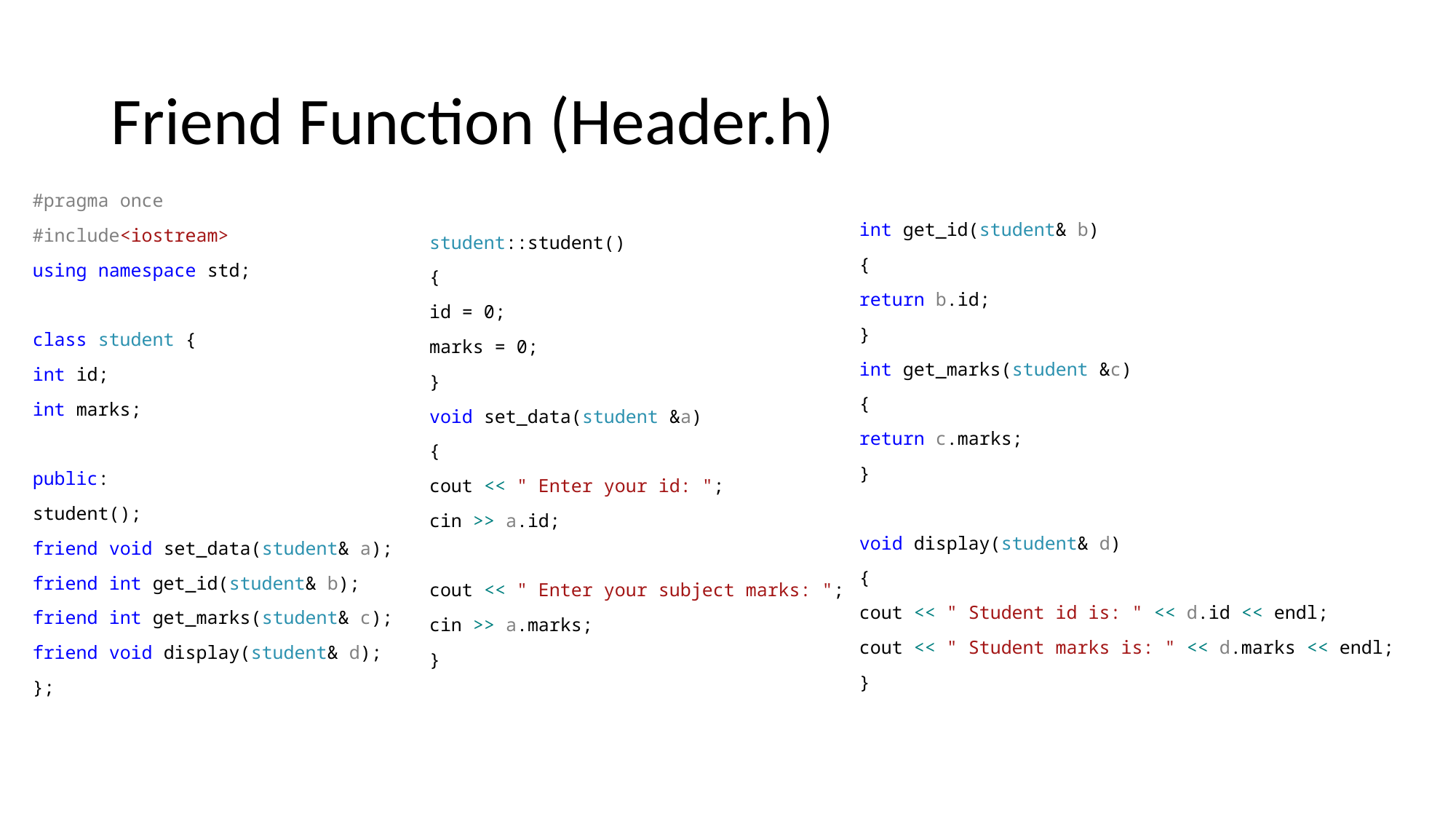

# Friend Function (Header.h)
#pragma once
#include<iostream>
using namespace std;

class student {
int id;
int marks;

public:
student();
friend void set_data(student& a);
friend int get_id(student& b);
friend int get_marks(student& c);
friend void display(student& d);
};
int get_id(student& b)
{
return b.id;
}
int get_marks(student &c)
{
return c.marks;
}

void display(student& d)
{
cout << " Student id is: " << d.id << endl;
cout << " Student marks is: " << d.marks << endl;
}
student::student()
{
id = 0;
marks = 0;
}
void set_data(student &a)
{
cout << " Enter your id: ";
cin >> a.id;

cout << " Enter your subject marks: ";
cin >> a.marks;
}